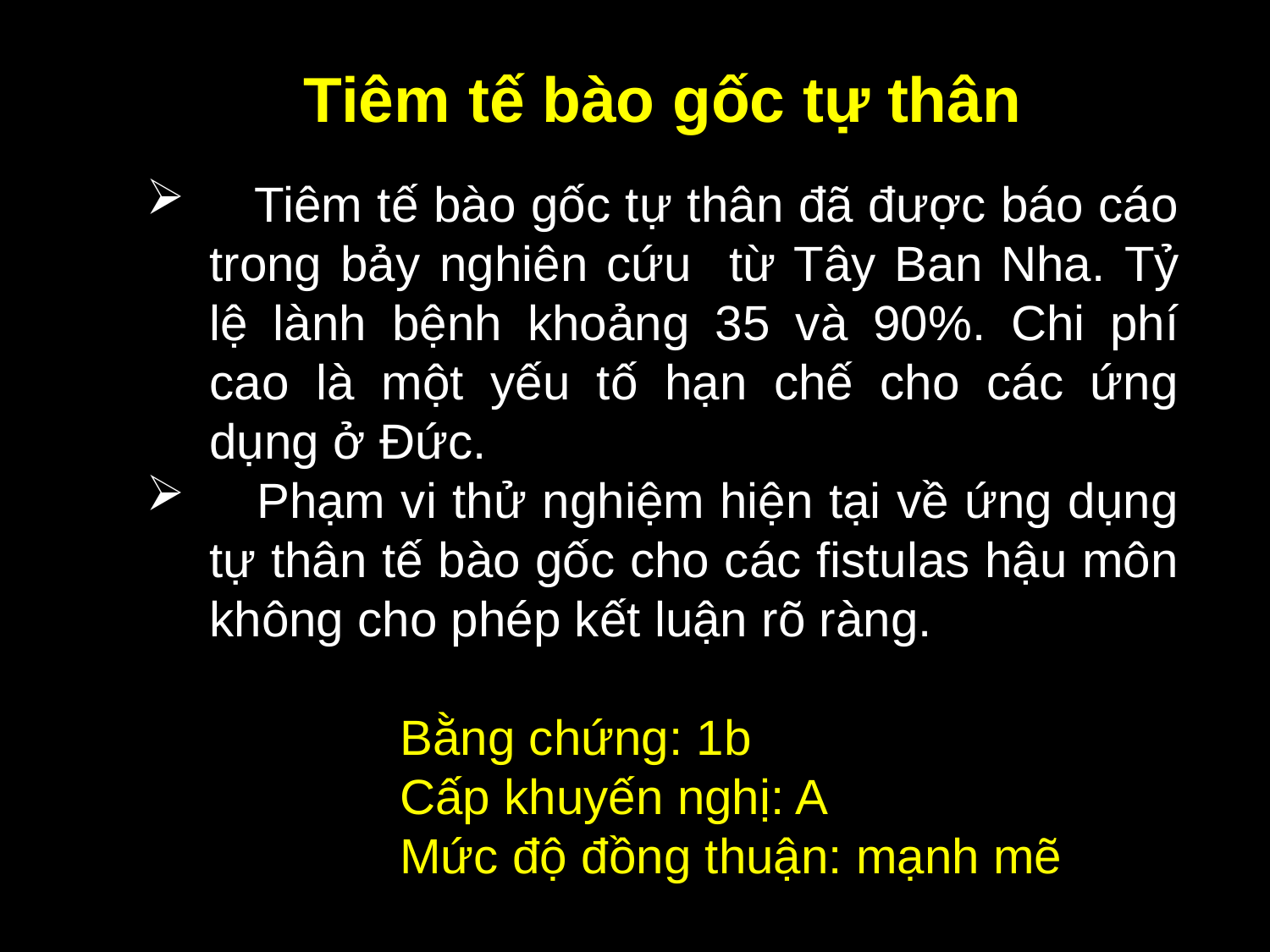

Tiêm tế bào gốc tự thân

   Tiêm tế bào gốc tự thân đã được báo cáo trong bảy nghiên cứu  từ Tây Ban Nha. Tỷ lệ lành bệnh khoảng 35 và 90%. Chi phí cao là một yếu tố hạn chế cho các ứng dụng ở Đức.
   Phạm vi thử nghiệm hiện tại về ứng dụng tự thân tế bào gốc cho các fistulas hậu môn không cho phép kết luận rõ ràng.

		Bằng chứng: 1b
		Cấp khuyến nghị: A
		Mức độ đồng thuận: mạnh mẽ